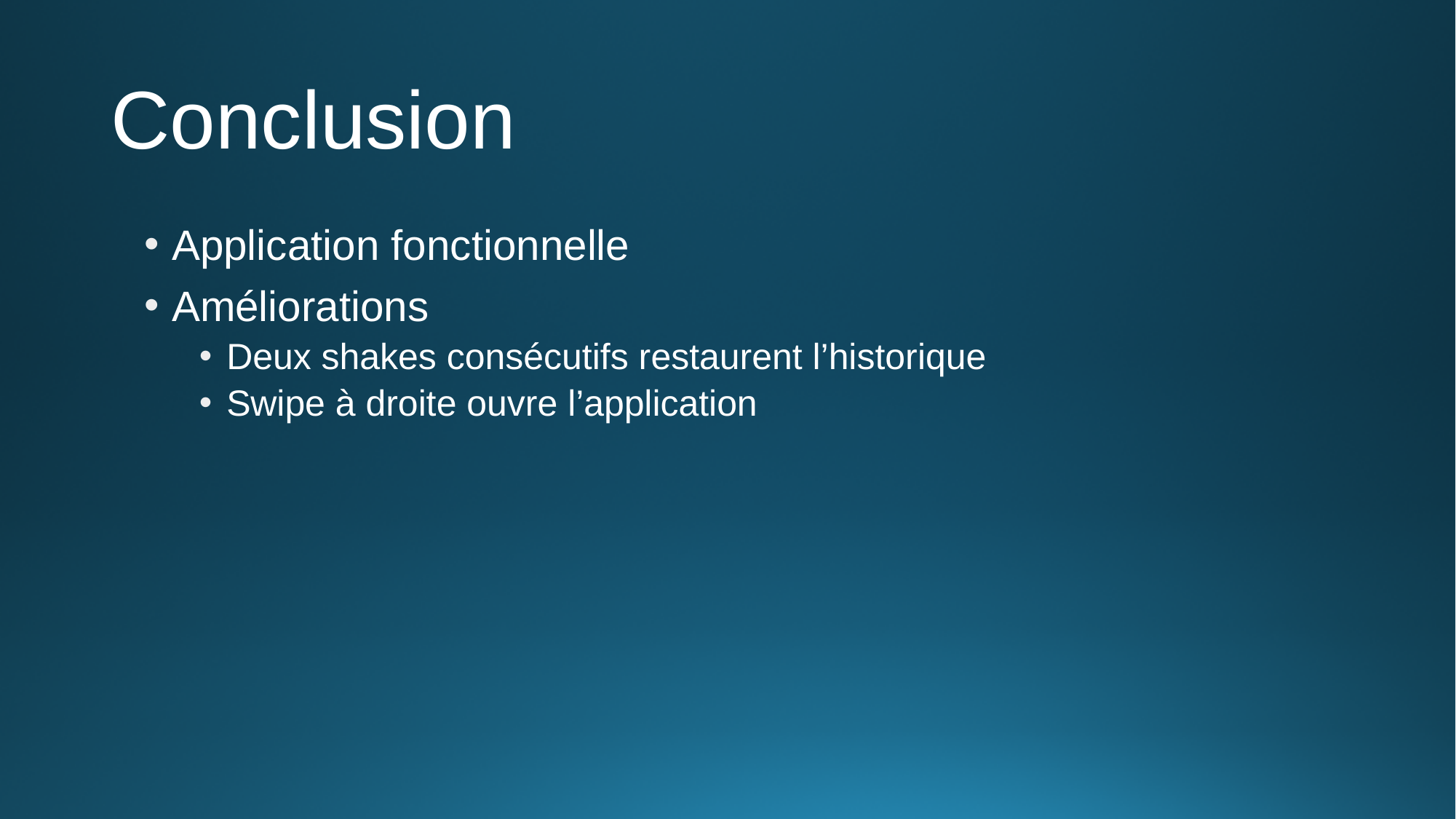

# Conclusion
Application fonctionnelle
Améliorations
Deux shakes consécutifs restaurent l’historique
Swipe à droite ouvre l’application